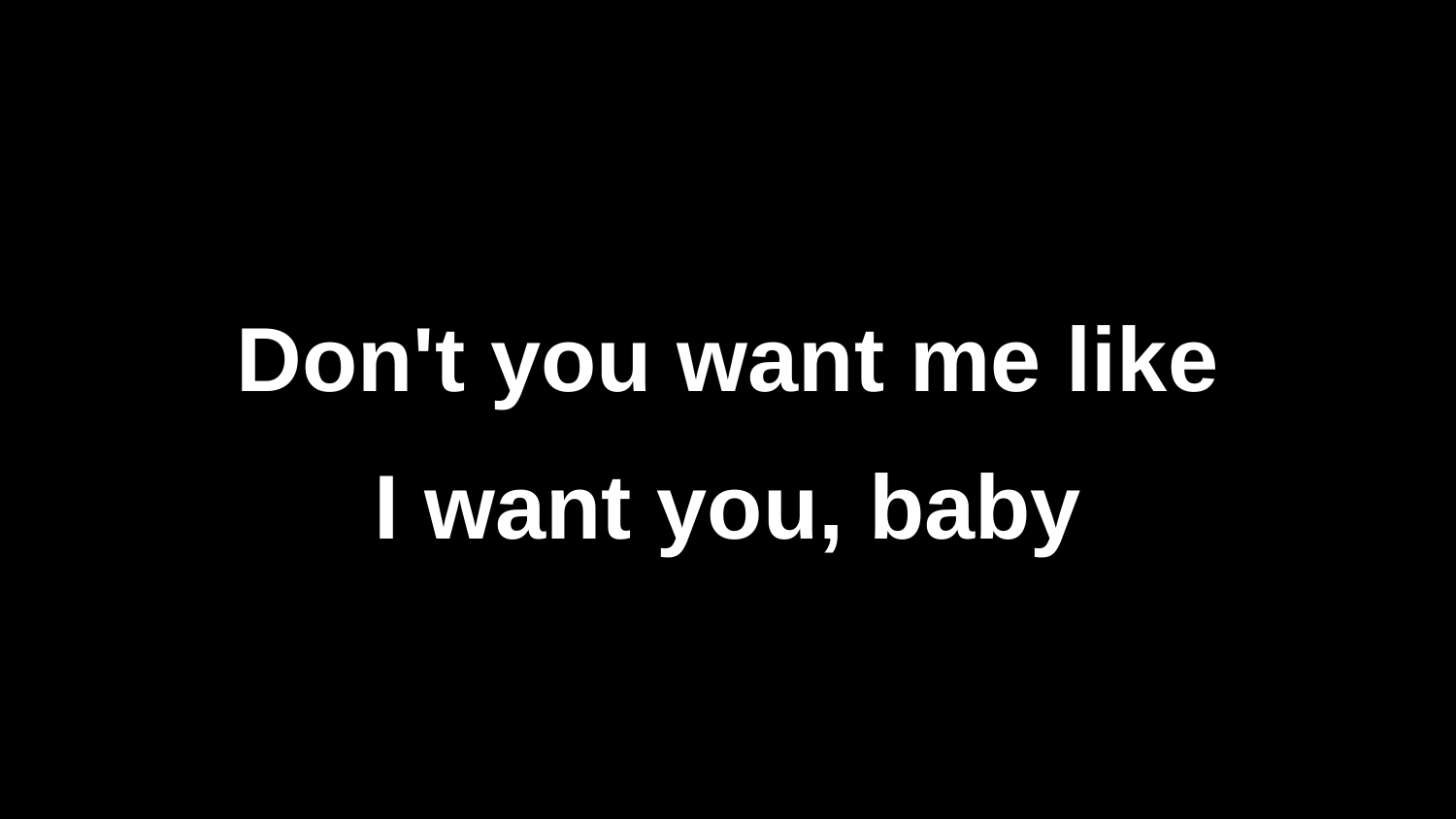

Don't you want me like
I want you, baby